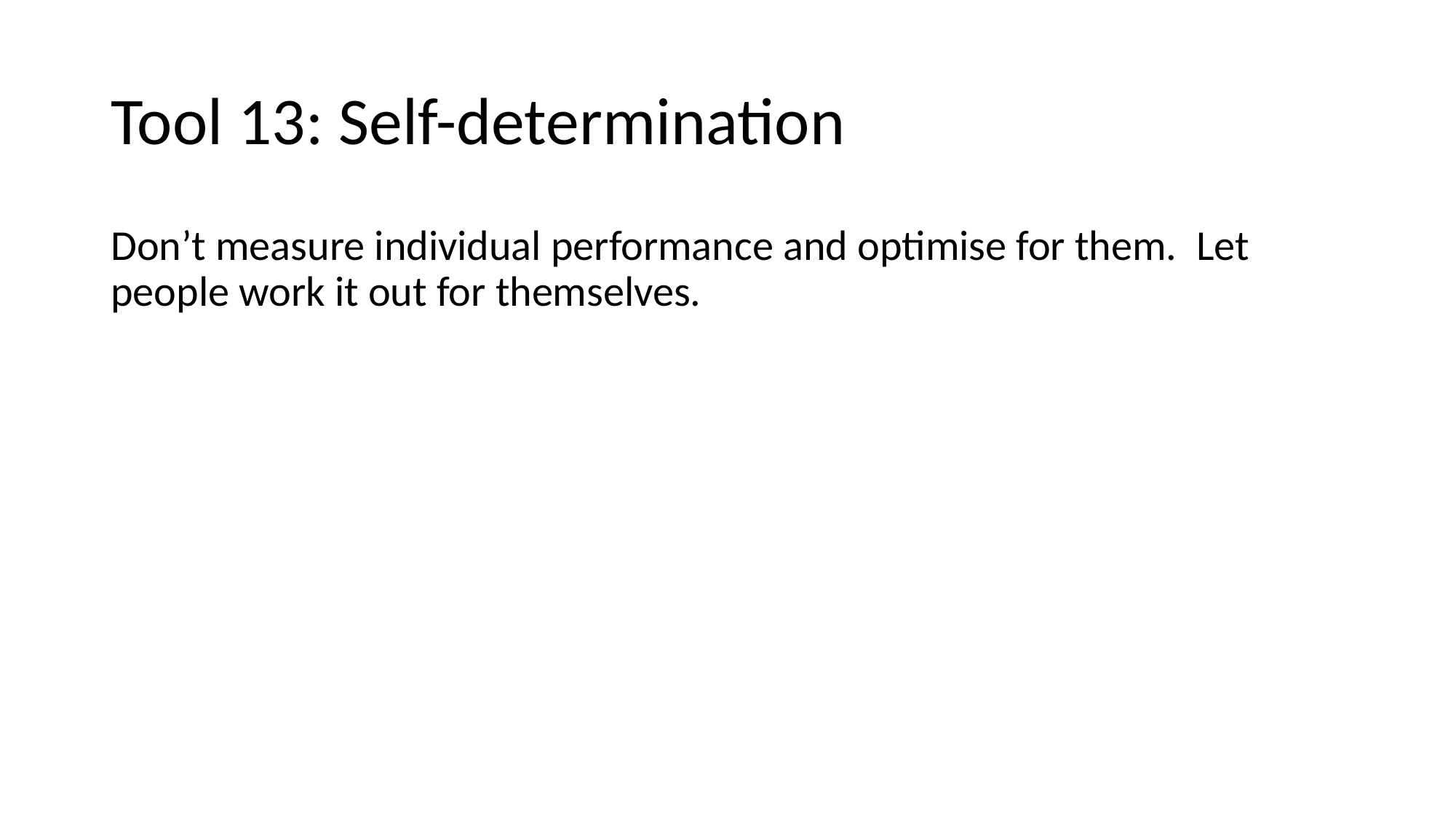

# Tool 13: Self-determination
Don’t measure individual performance and optimise for them.  Let people work it out for themselves.